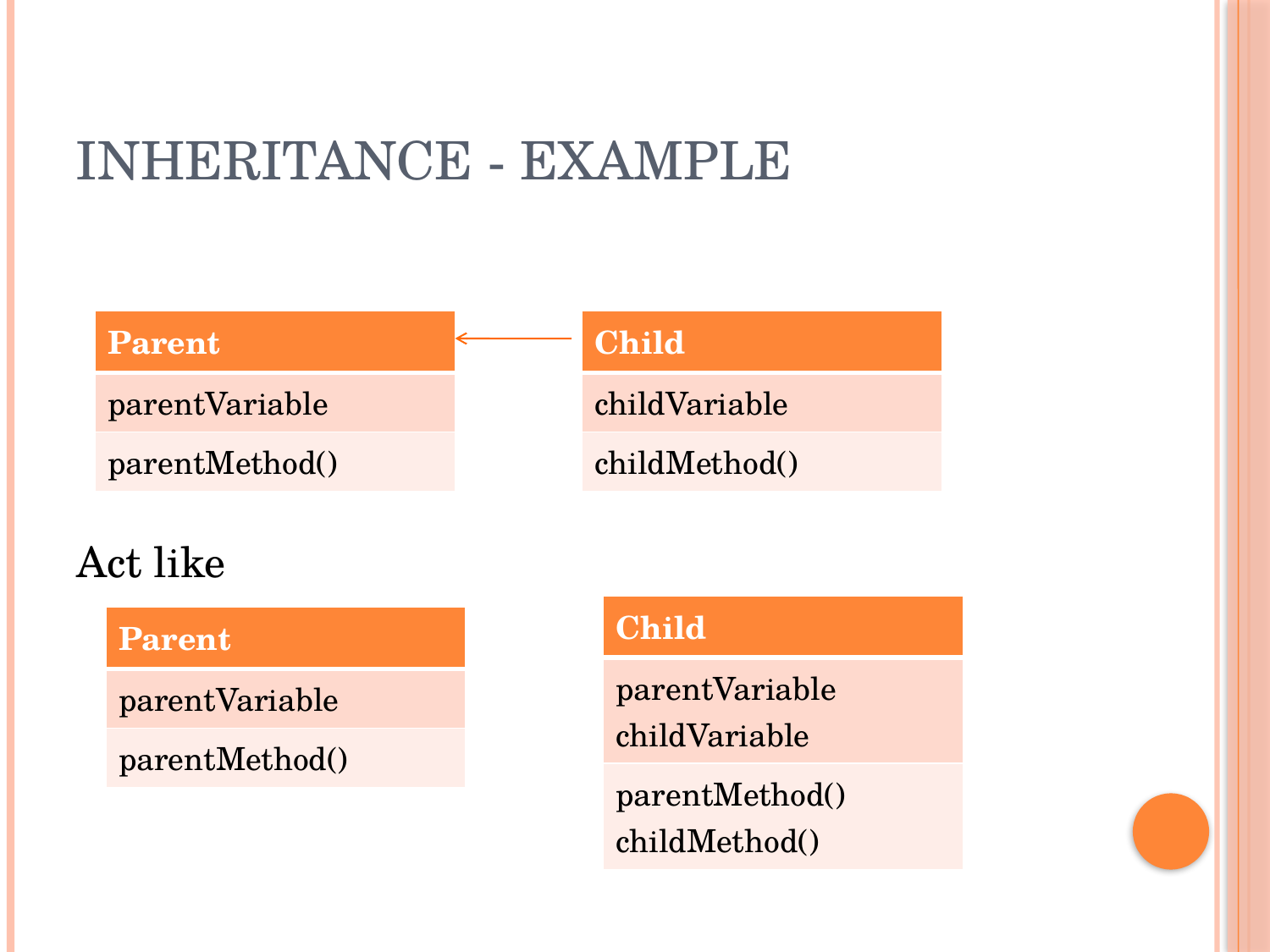

# Inheritance - Example

Act like
| Parent |
| --- |
| parentVariable |
| parentMethod() |
| Child |
| --- |
| childVariable |
| childMethod() |
| Child |
| --- |
| parentVariable childVariable |
| parentMethod() childMethod() |
| Parent |
| --- |
| parentVariable |
| parentMethod() |